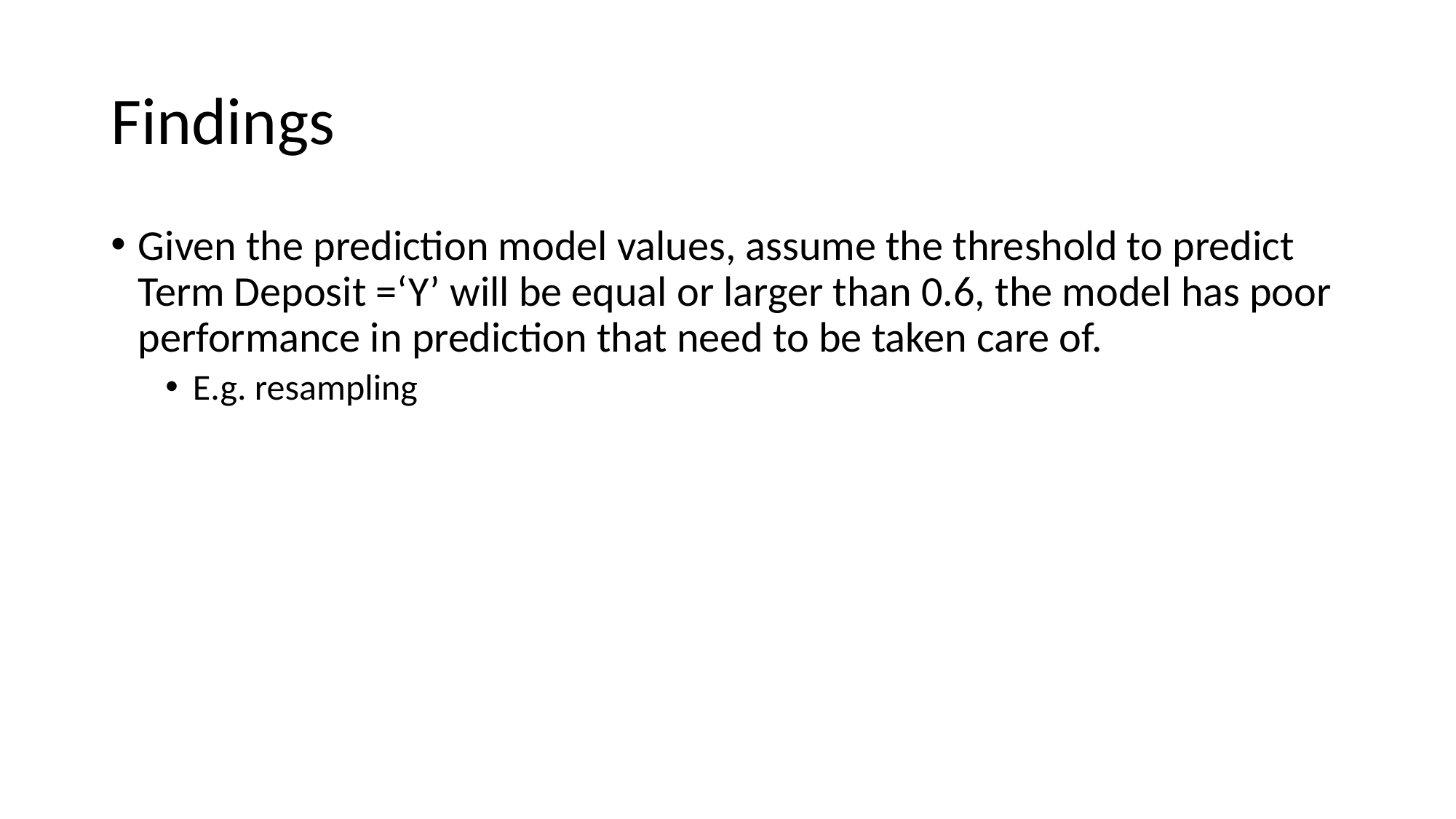

# Findings
Given the prediction model values, assume the threshold to predict Term Deposit =‘Y’ will be equal or larger than 0.6, the model has poor performance in prediction that need to be taken care of.
E.g. resampling